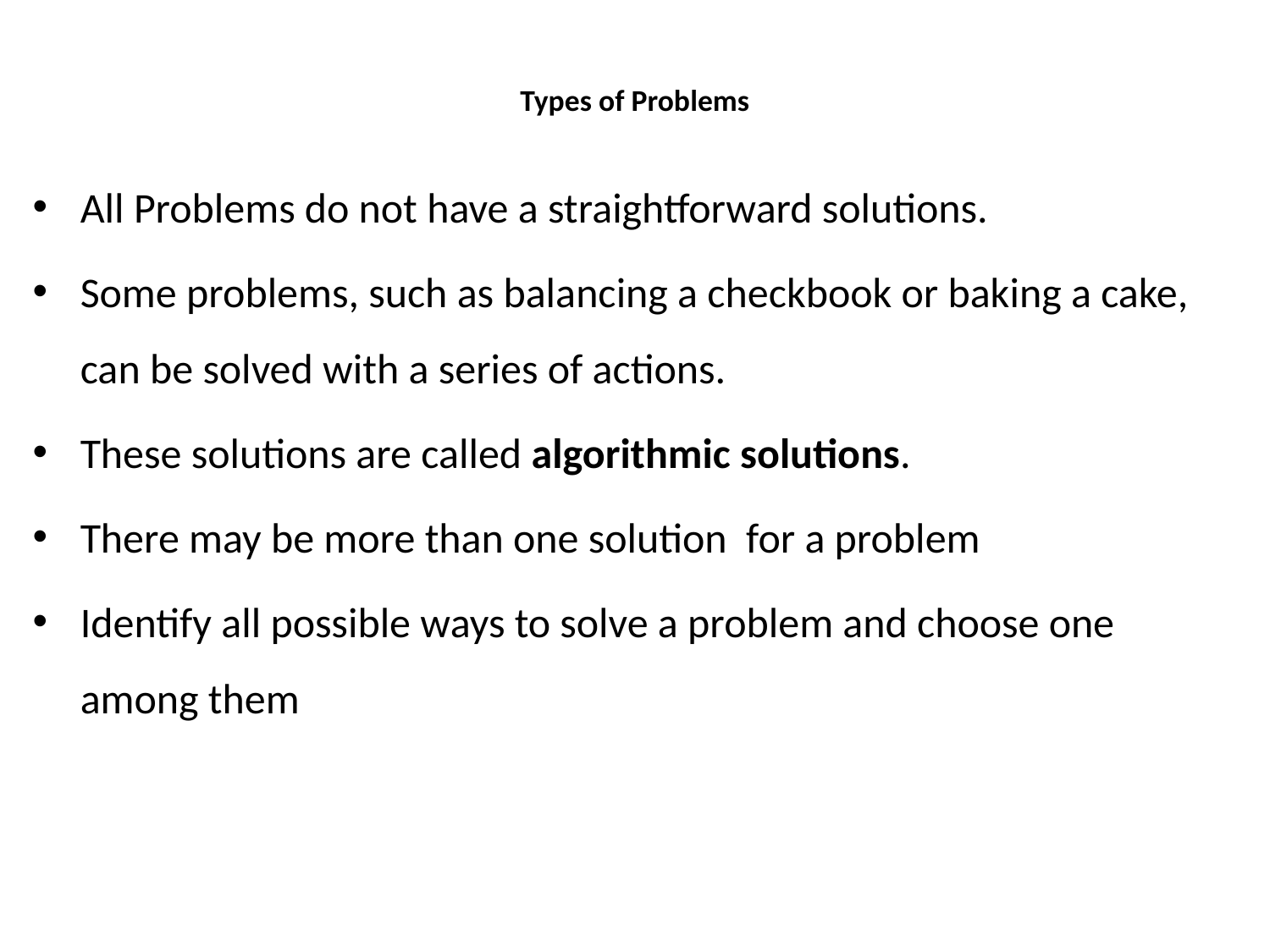

# Types of Problems
All Problems do not have a straightforward solutions.
Some problems, such as balancing a checkbook or baking a cake, can be solved with a series of actions.
These solutions are called algorithmic solutions.
There may be more than one solution  for a problem
Identify all possible ways to solve a problem and choose one among them